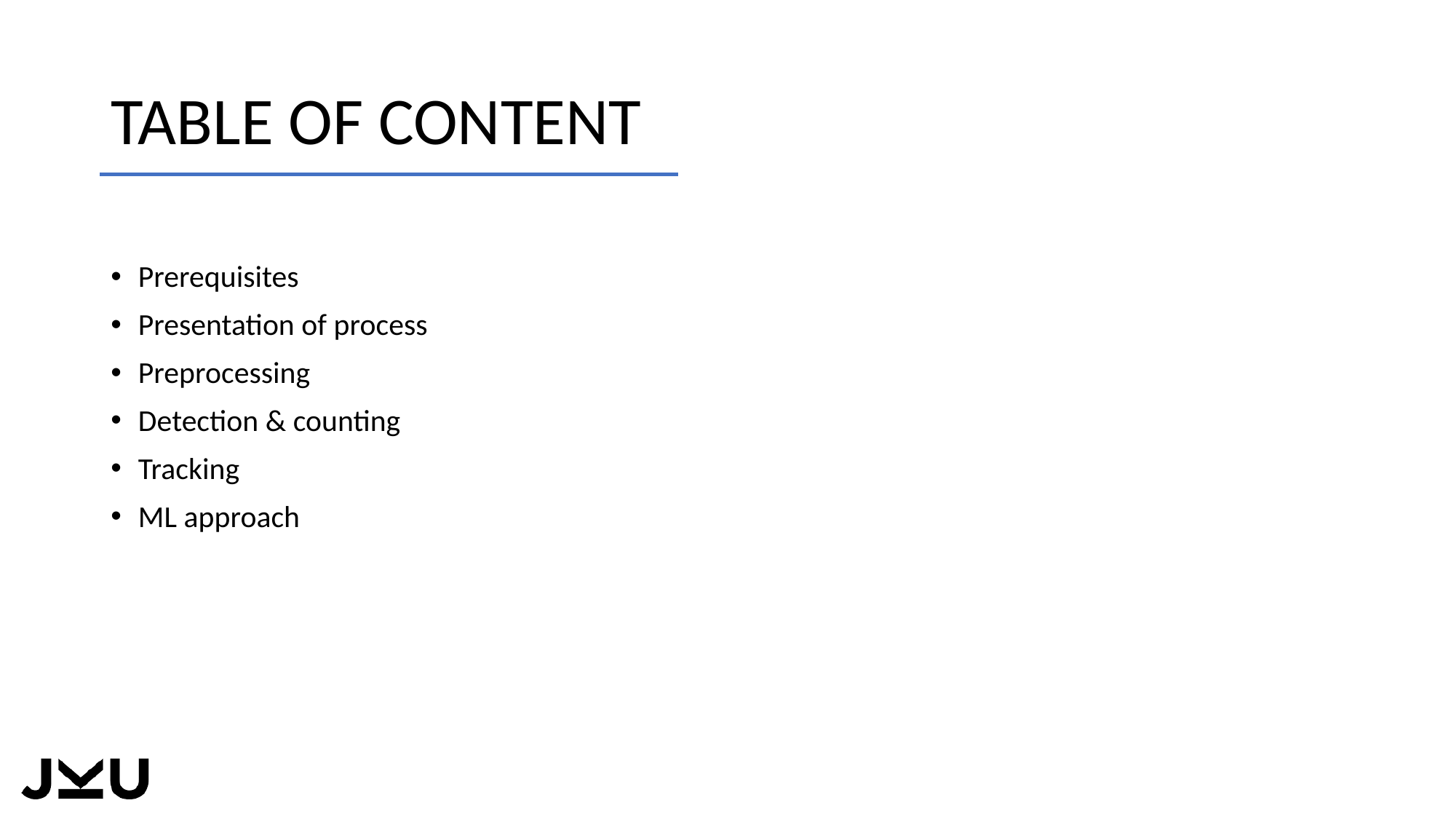

# TABLE OF CONTENT
Prerequisites
Presentation of process
Preprocessing
Detection & counting
Tracking
ML approach